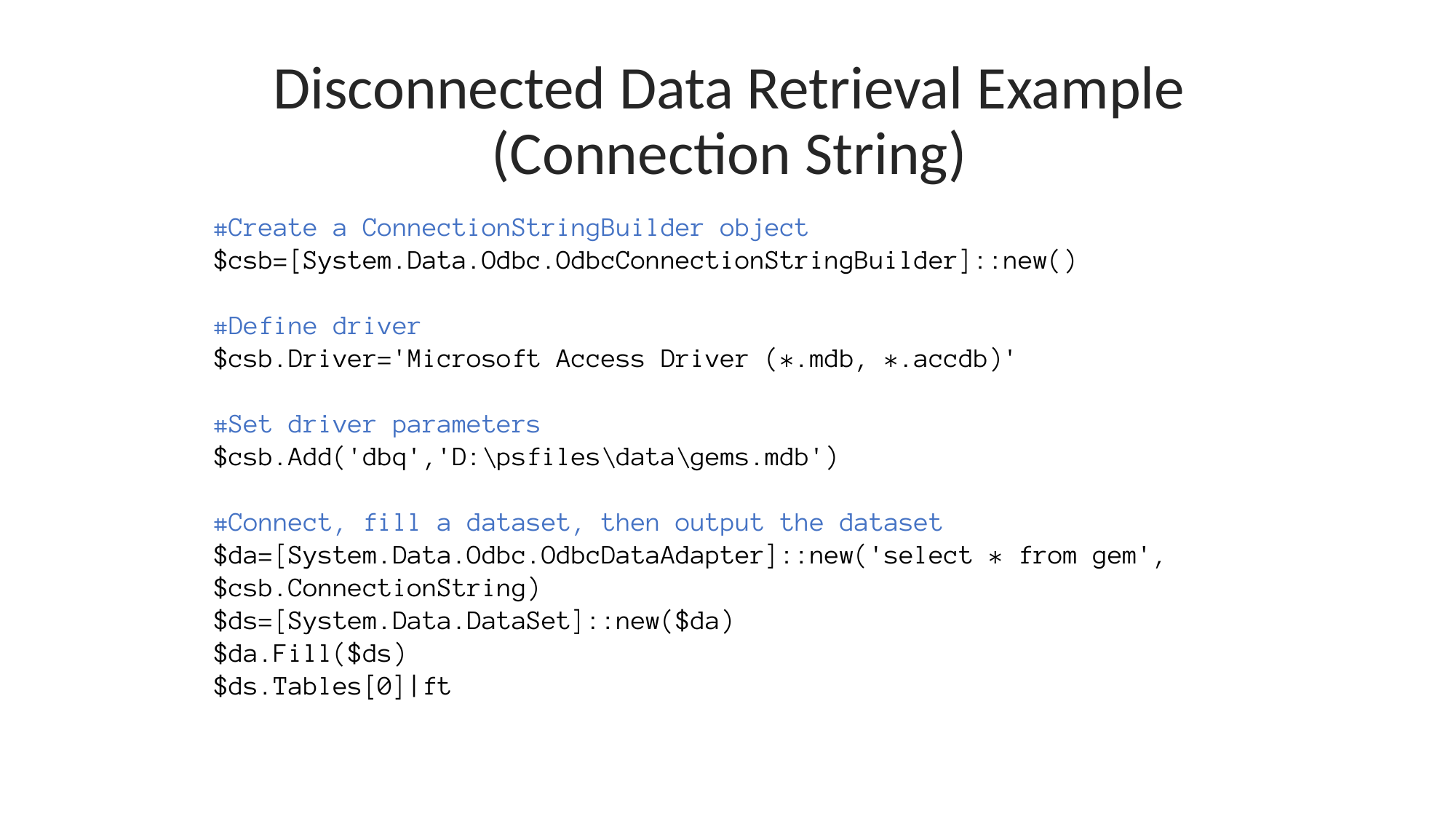

Disconnected Data Retrieval Example
(Connection String)
#Create a ConnectionStringBuilder object
$csb=[System.Data.Odbc.OdbcConnectionStringBuilder]::new()

#Define driver
$csb.Driver='Microsoft Access Driver (*.mdb, *.accdb)'

#Set driver parameters
$csb.Add('dbq','D:\psfiles\data\gems.mdb')

#Connect, fill a dataset, then output the dataset
$da=[System.Data.Odbc.OdbcDataAdapter]::new('select * from gem',$csb.ConnectionString)
$ds=[System.Data.DataSet]::new($da)
$da.Fill($ds)
$ds.Tables[0]|ft